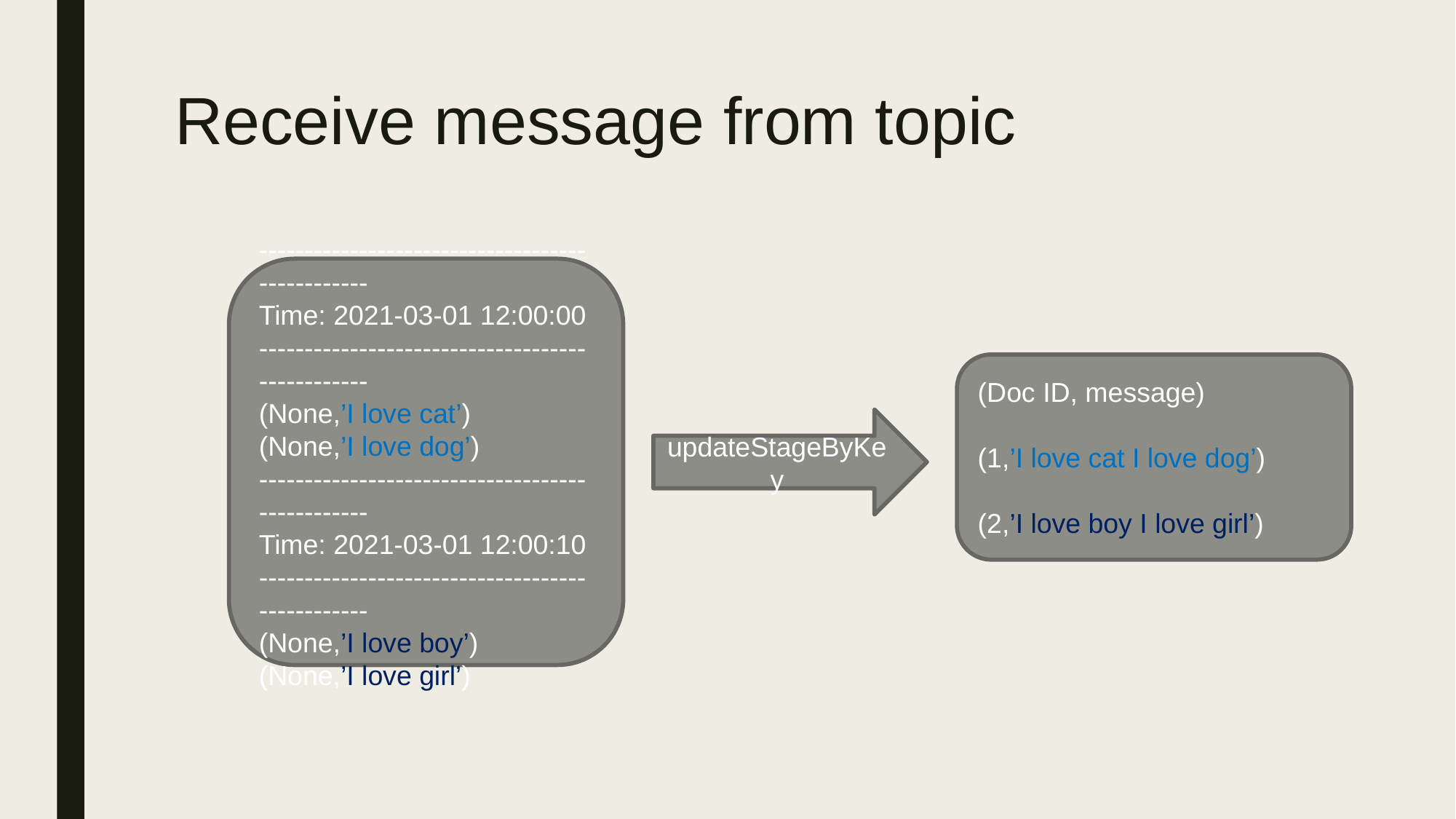

# Receive message from topic
------------------------------------------------
Time: 2021-03-01 12:00:00
------------------------------------------------
(None,’I love cat’)
(None,’I love dog’)
------------------------------------------------
Time: 2021-03-01 12:00:10
------------------------------------------------
(None,’I love boy’)
(None,’I love girl’)

(Doc ID, message)

(1,’I love cat I love dog’)

(2,’I love boy I love girl’)
updateStageByKey